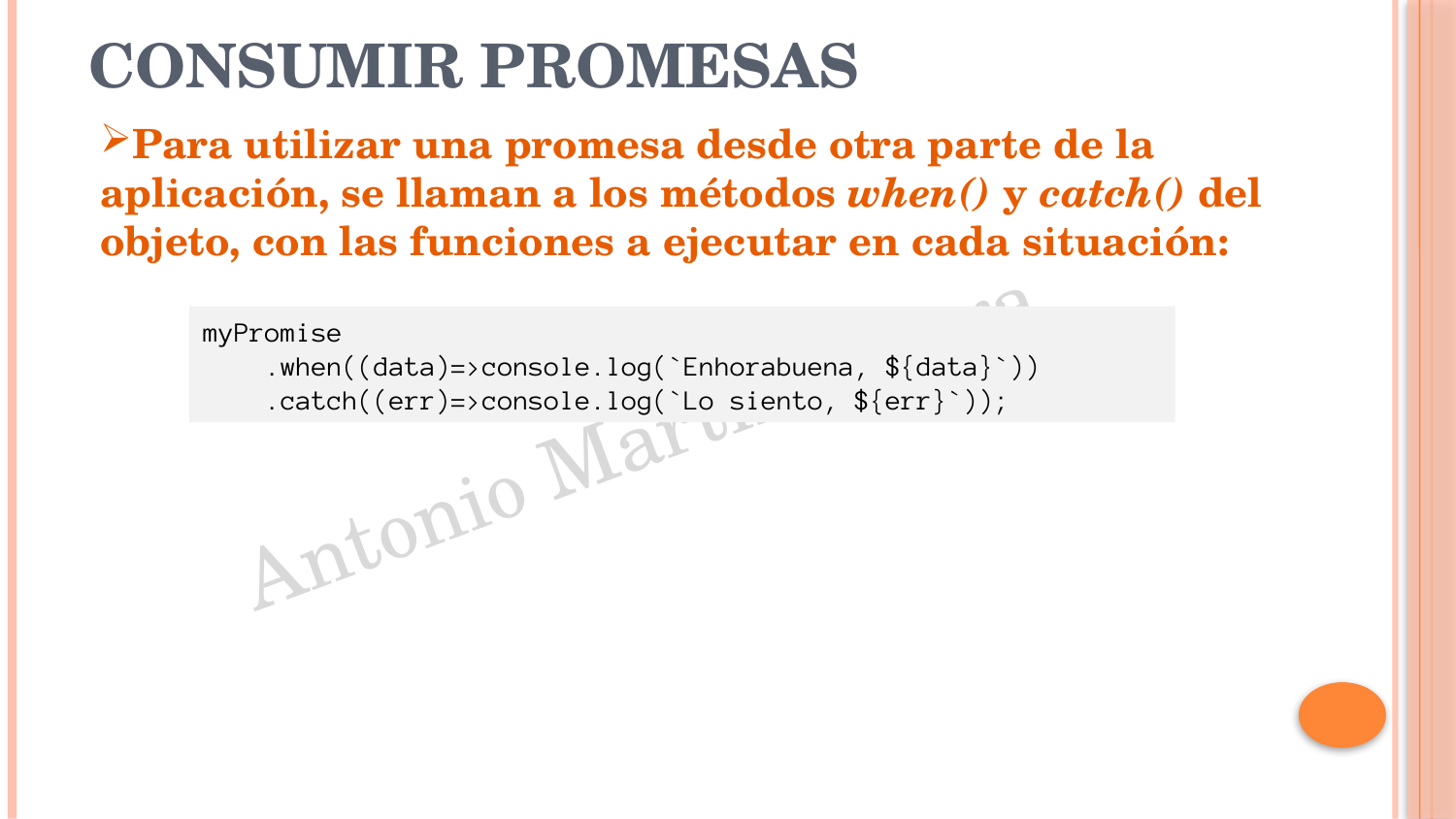

# Consumir promesas
Para utilizar una promesa desde otra parte de la aplicación, se llaman a los métodos when() y catch() del objeto, con las funciones a ejecutar en cada situación:

myPromise
    .when((data)=>console.log(`Enhorabuena, ${data}`))
    .catch((err)=>console.log(`Lo siento, ${err}`));